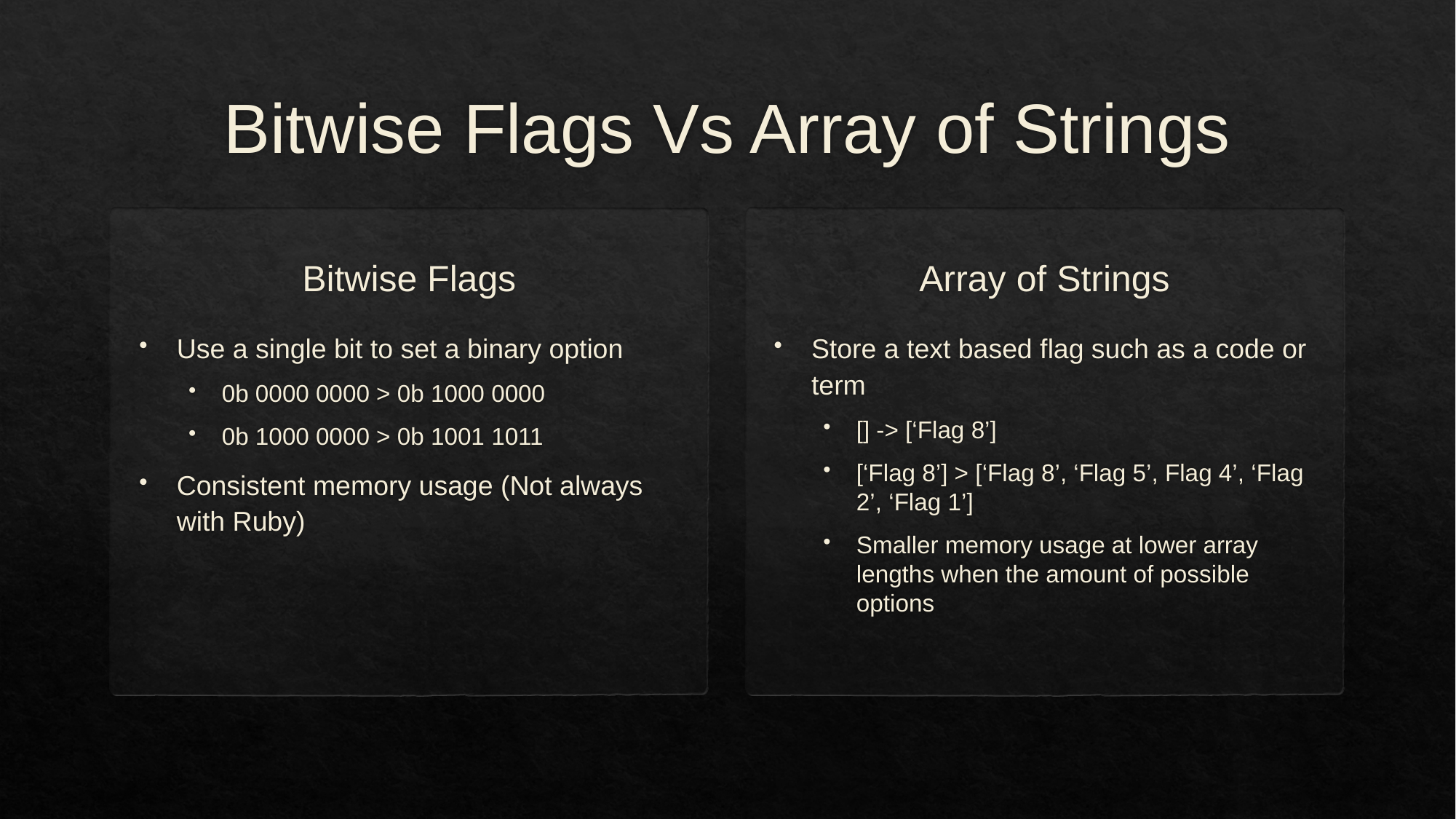

# Bitwise Flags Vs Array of Strings
Array of Strings
Bitwise Flags
Use a single bit to set a binary option
0b 0000 0000 > 0b 1000 0000
0b 1000 0000 > 0b 1001 1011
Consistent memory usage (Not always with Ruby)

Store a text based flag such as a code or term
[] -> [‘Flag 8’]
[‘Flag 8’] > [‘Flag 8’, ‘Flag 5’, Flag 4’, ‘Flag 2’, ‘Flag 1’]
Smaller memory usage at lower array lengths when the amount of possible options